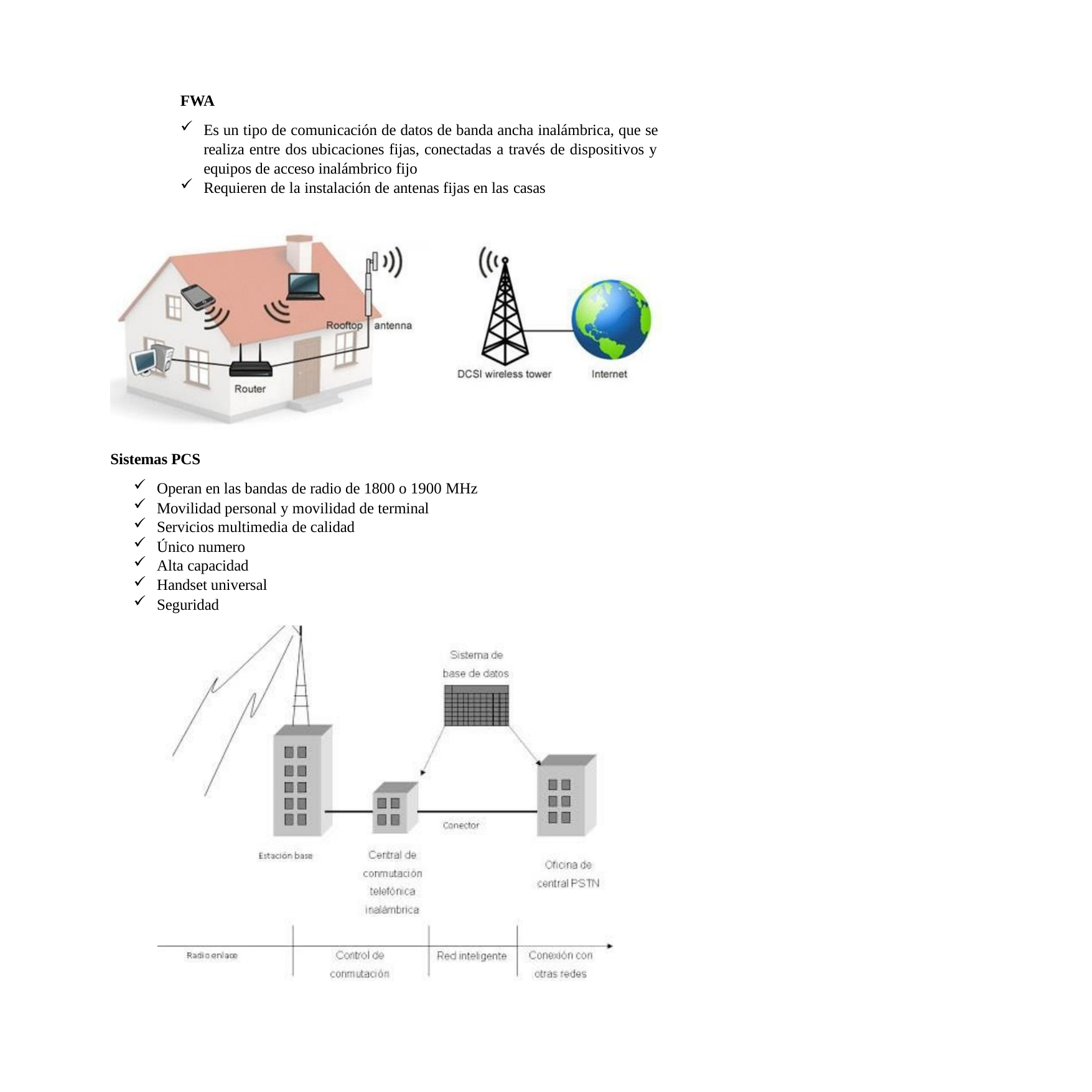

FWA
Es un tipo de comunicación de datos de banda ancha inalámbrica, que se  realiza entre dos ubicaciones fijas, conectadas a través de dispositivos y  equipos de acceso inalámbrico fijo
Requieren de la instalación de antenas fijas en las casas

Sistemas PCS
Operan en las bandas de radio de 1800 o 1900 MHz
Movilidad personal y movilidad de terminal
Servicios multimedia de calidad
Único numero
Alta capacidad
Handset universal
Seguridad